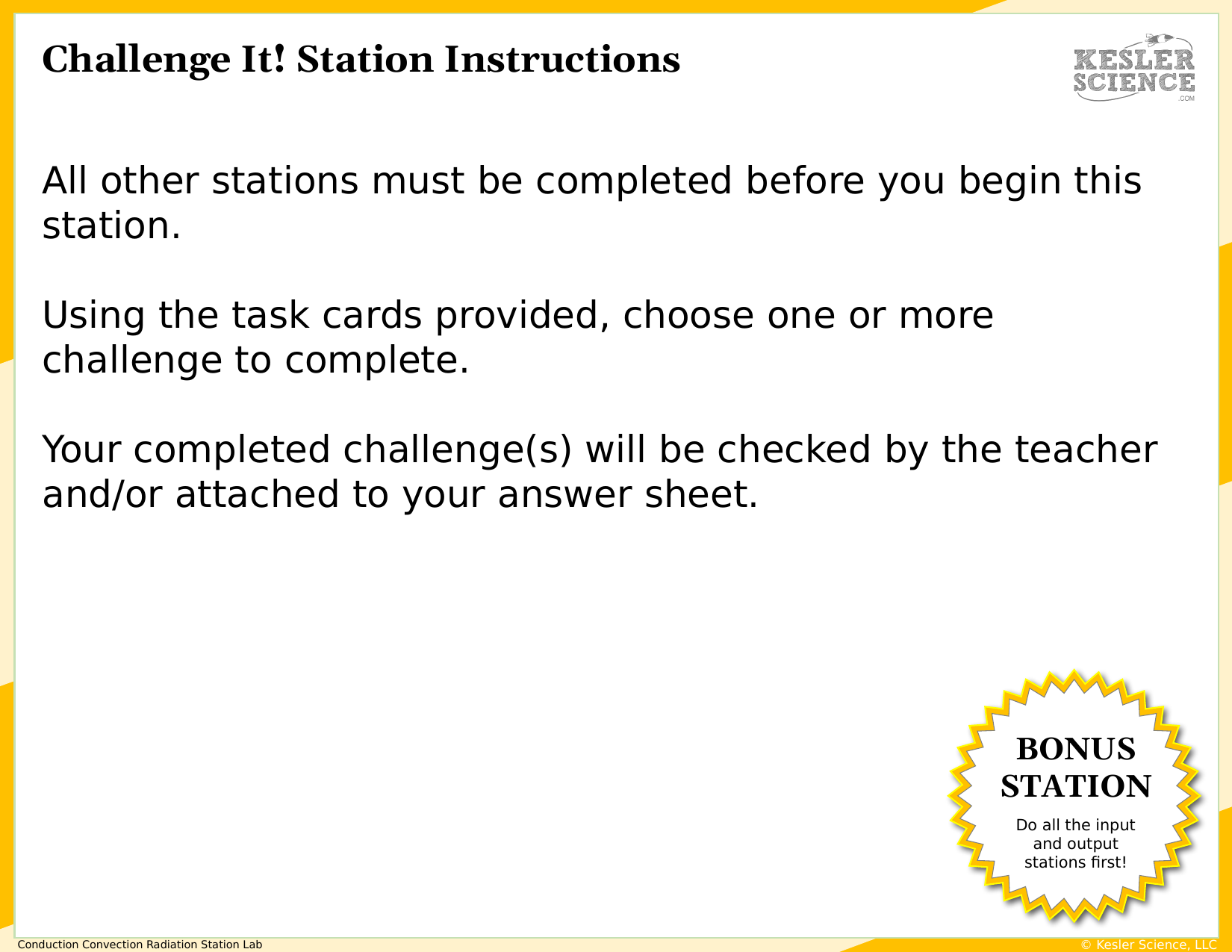

Challenge It! Station Instructions
All other stations must be completed before you begin this station.

Using the task cards provided, choose one or more challenge to complete.

Your completed challenge(s) will be checked by the teacher and/or attached to your answer sheet.
BONUS STATION
Do all the input and output stations first!